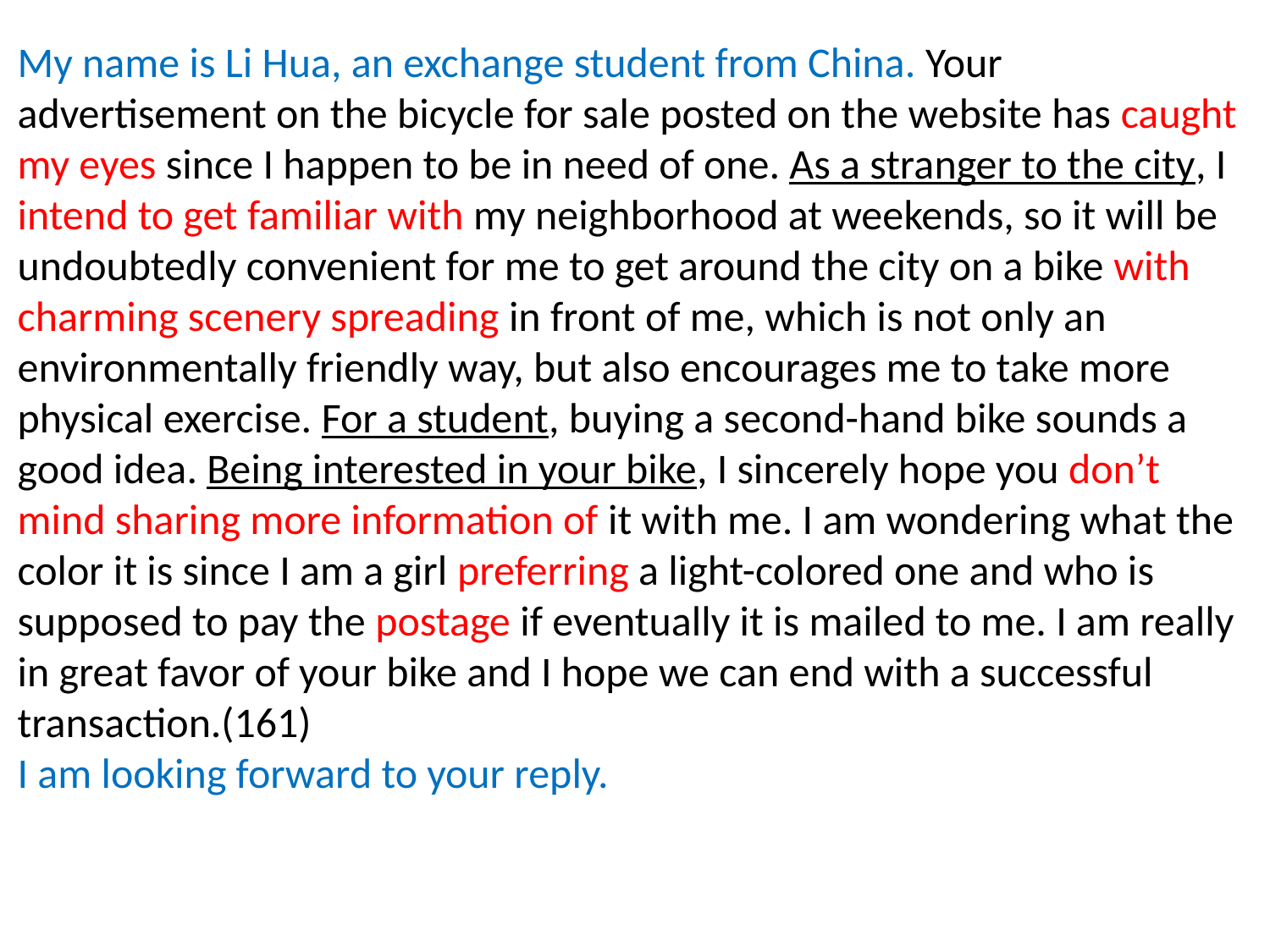

My name is Li Hua, an exchange student from China. Your advertisement on the bicycle for sale posted on the website has caught my eyes since I happen to be in need of one. As a stranger to the city, I intend to get familiar with my neighborhood at weekends, so it will be undoubtedly convenient for me to get around the city on a bike with charming scenery spreading in front of me, which is not only an environmentally friendly way, but also encourages me to take more physical exercise. For a student, buying a second-hand bike sounds a good idea. Being interested in your bike, I sincerely hope you don’t mind sharing more information of it with me. I am wondering what the color it is since I am a girl preferring a light-colored one and who is supposed to pay the postage if eventually it is mailed to me. I am really in great favor of your bike and I hope we can end with a successful transaction.(161)
I am looking forward to your reply.